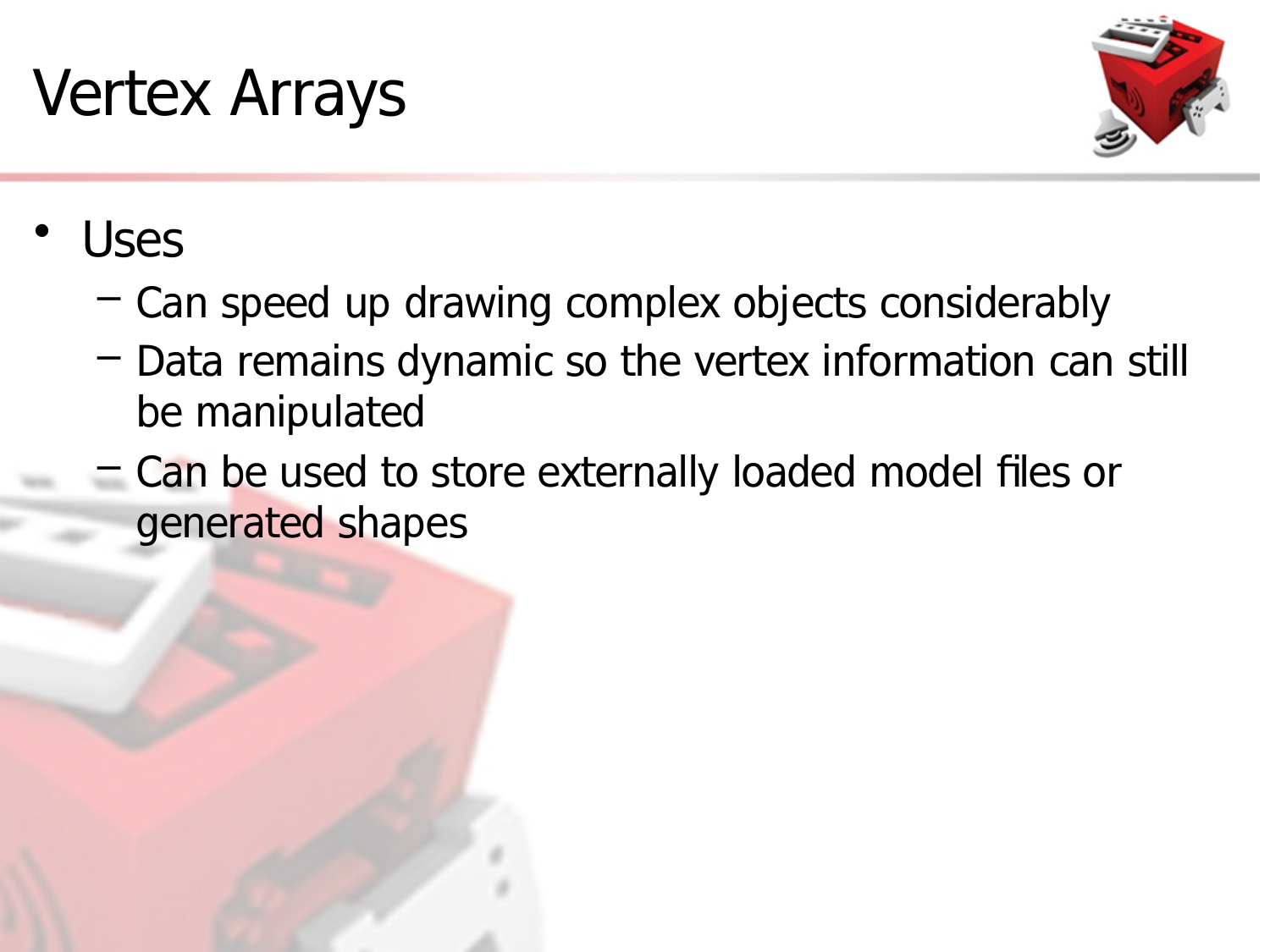

# Vertex Arrays
Uses
Can speed up drawing complex objects considerably
Data remains dynamic so the vertex information can still be manipulated
Can be used to store externally loaded model files or generated shapes